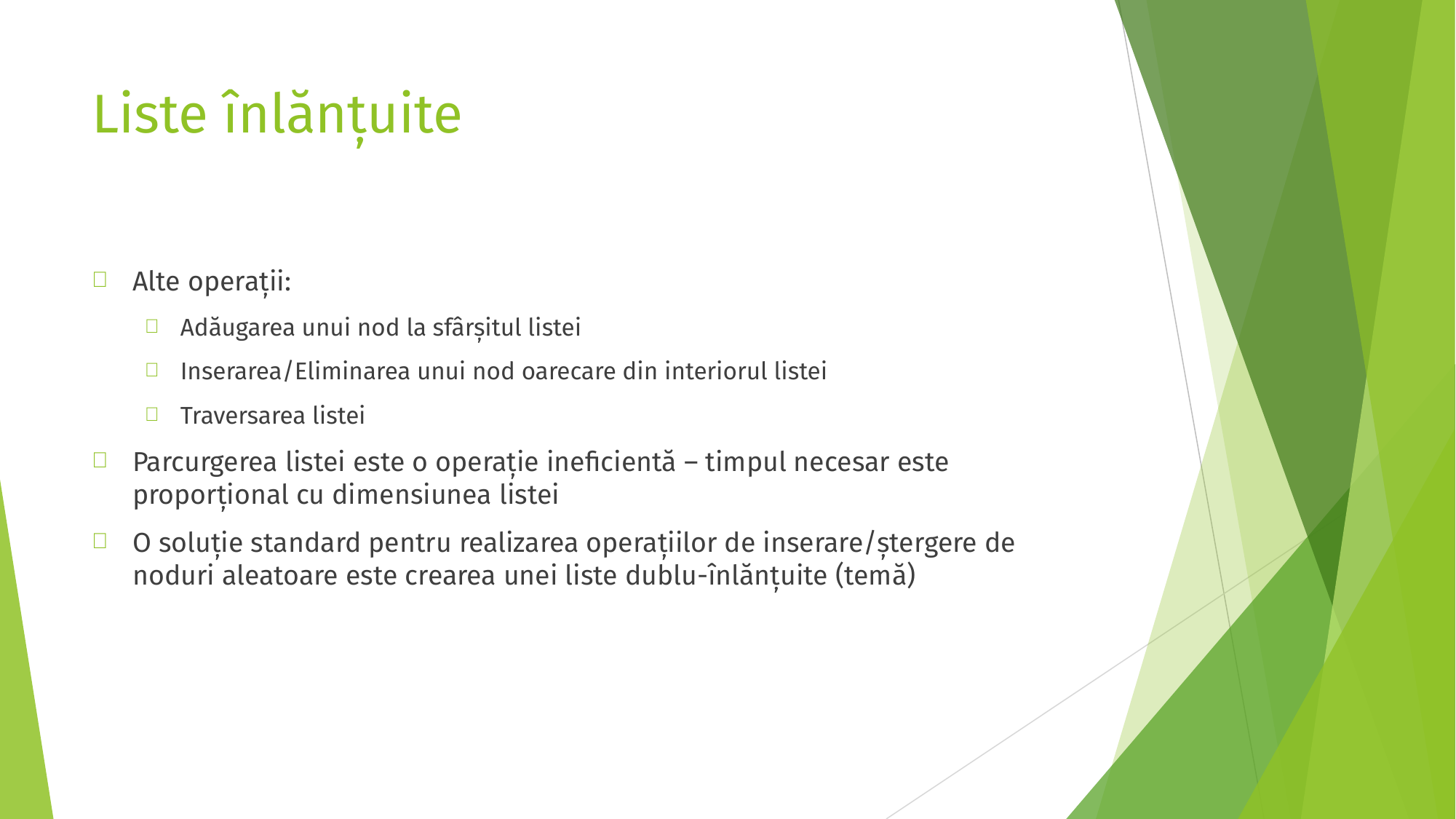

# Liste înlănțuite
Alte operații:
Adăugarea unui nod la sfârșitul listei
Inserarea/Eliminarea unui nod oarecare din interiorul listei
Traversarea listei
Parcurgerea listei este o operație ineficientă – timpul necesar este proporțional cu dimensiunea listei
O soluție standard pentru realizarea operațiilor de inserare/ștergere de noduri aleatoare este crearea unei liste dublu-înlănțuite (temă)